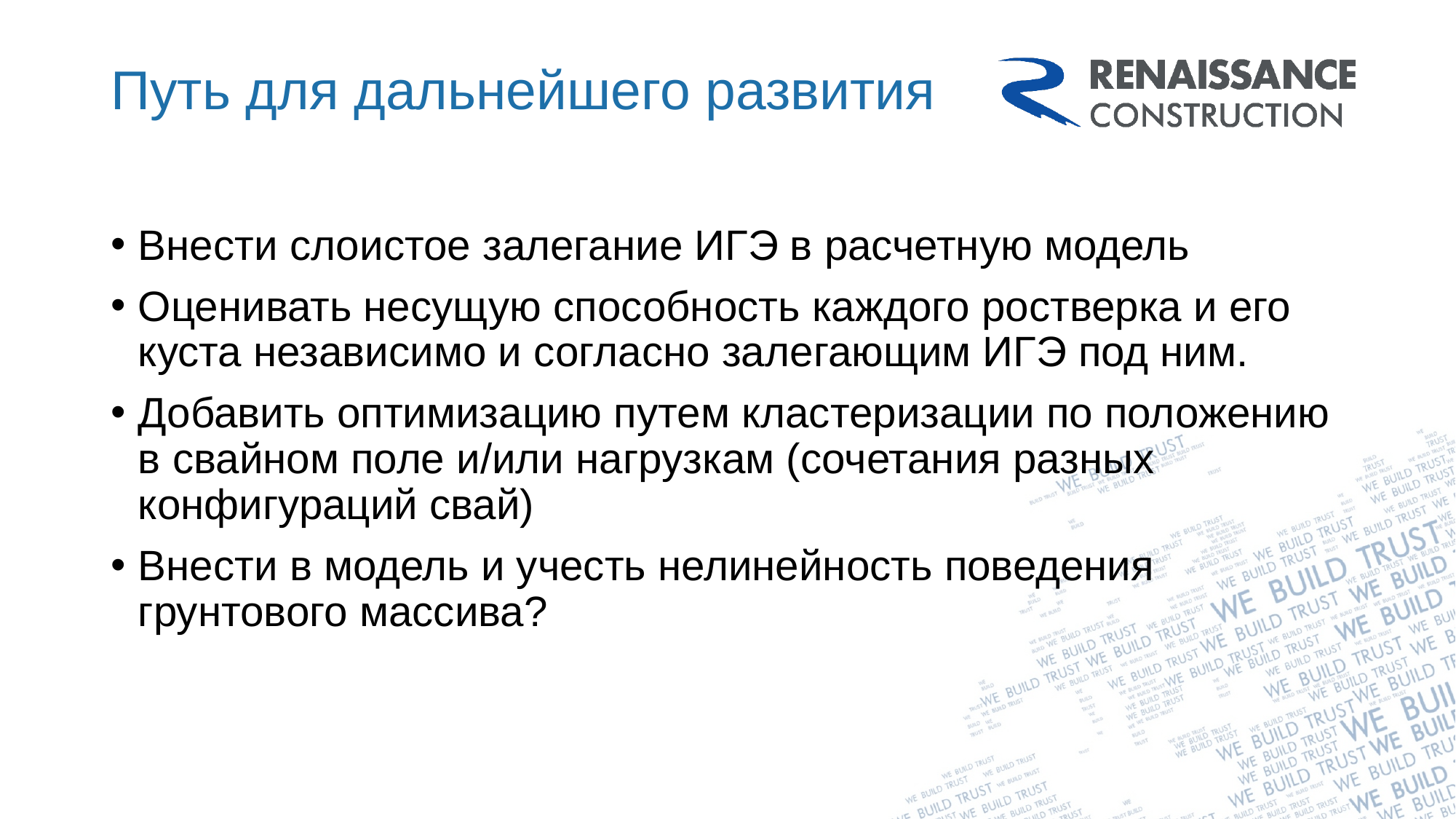

# Путь для дальнейшего развития
Внести слоистое залегание ИГЭ в расчетную модель
Оценивать несущую способность каждого ростверка и его куста независимо и согласно залегающим ИГЭ под ним.
Добавить оптимизацию путем кластеризации по положению в свайном поле и/или нагрузкам (сочетания разных конфигураций свай)
Внести в модель и учесть нелинейность поведения грунтового массива?